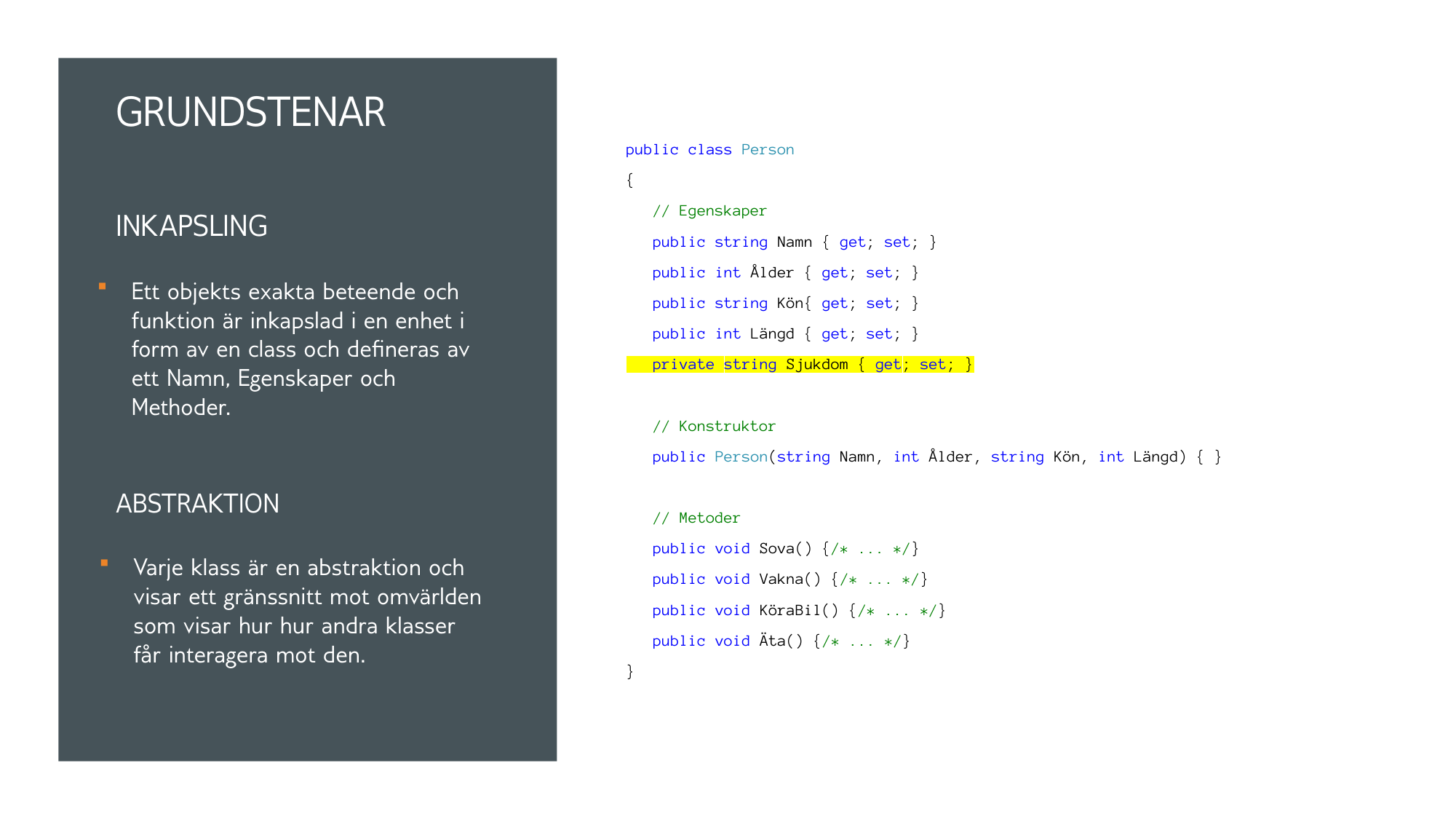

# Grundstenar
public class Person
{
   // Egenskaper
   public string Namn { get; set; }
   public int Ålder { get; set; }
   public string Kön{ get; set; }
   public int Längd { get; set; }
   private string Sjukdom { get; set; }

   // Konstruktor
   public Person(string Namn, int Ålder, string Kön, int Längd) { }

   // Metoder
   public void Sova() {/* ... */}
   public void Vakna() {/* ... */}
   public void KöraBil() {/* ... */}
   public void Äta() {/* ... */}
}
INKAPSLING
Ett objekts exakta beteende och funktion är inkapslad i en enhet i form av en class och defineras av ett Namn, Egenskaper och Methoder.
ABSTRAkTION
Varje klass är en abstraktion och visar ett gränssnitt mot omvärlden som visar hur hur andra klasser får interagera mot den.